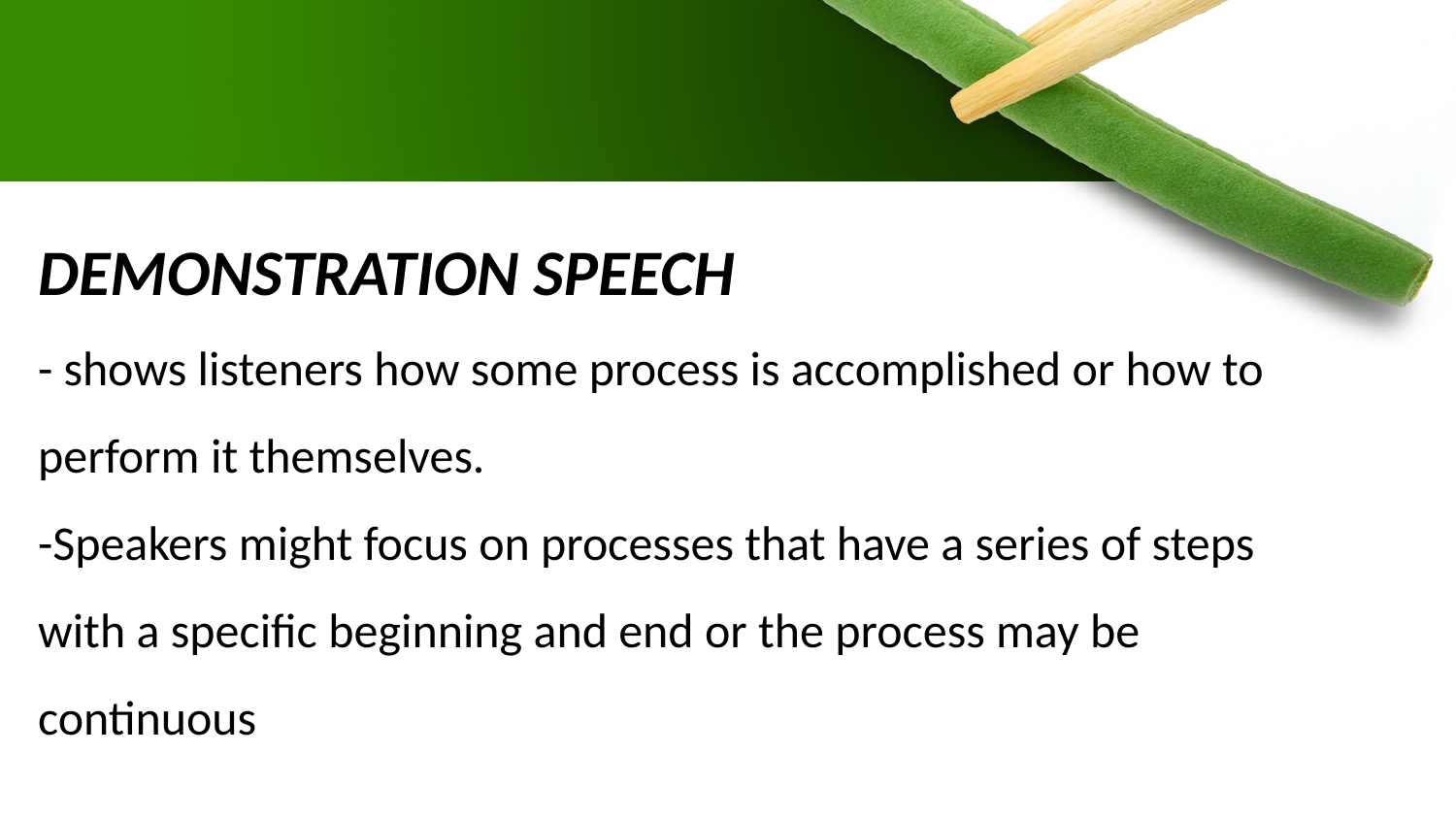

# DEMONSTRATION SPEECH - shows listeners how some process is accomplished or how to perform it themselves. -Speakers might focus on processes that have a series of steps with a specific beginning and end or the process may be continuous